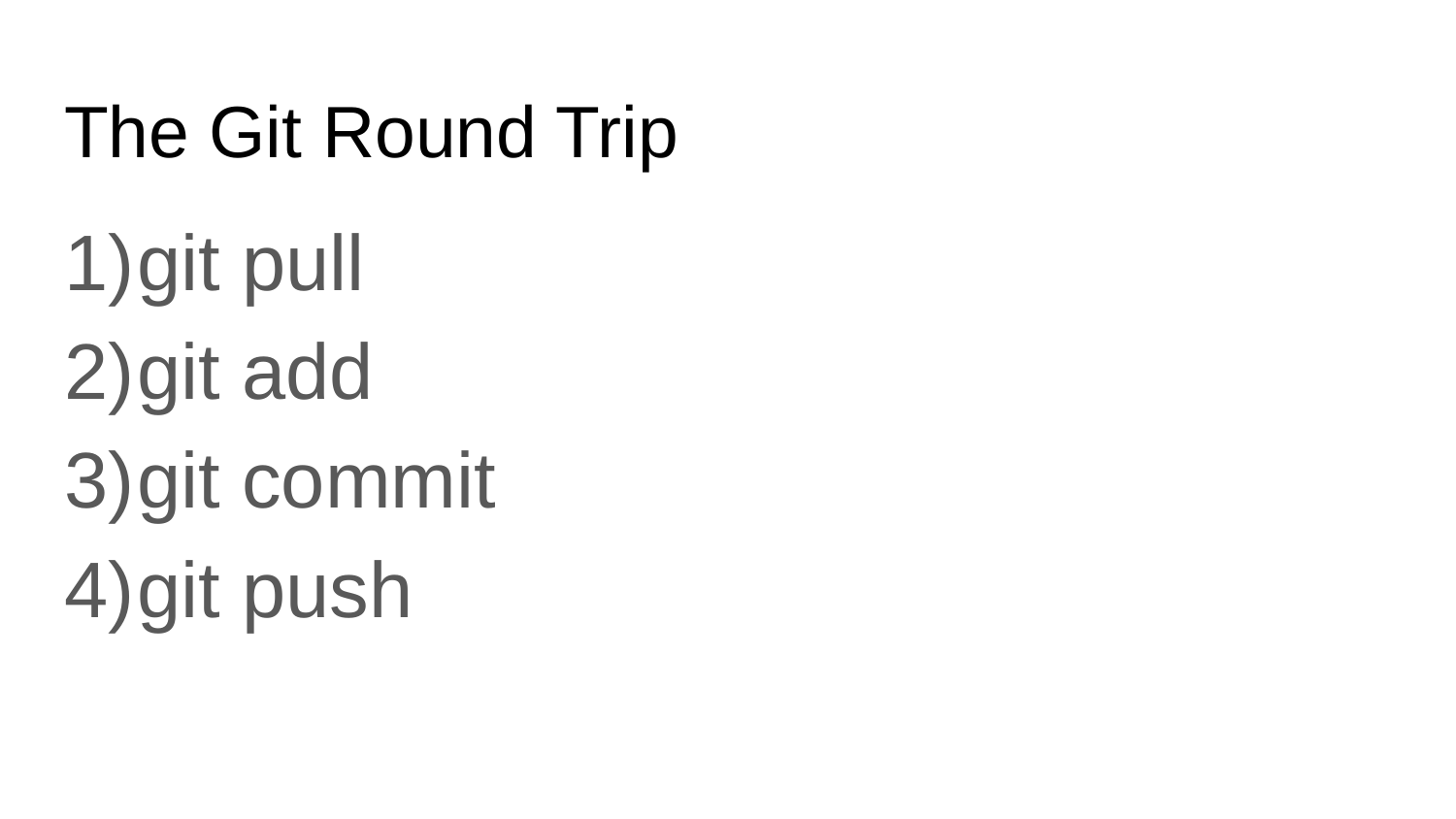

# The Git Round Trip
git pull
git add
git commit
git push